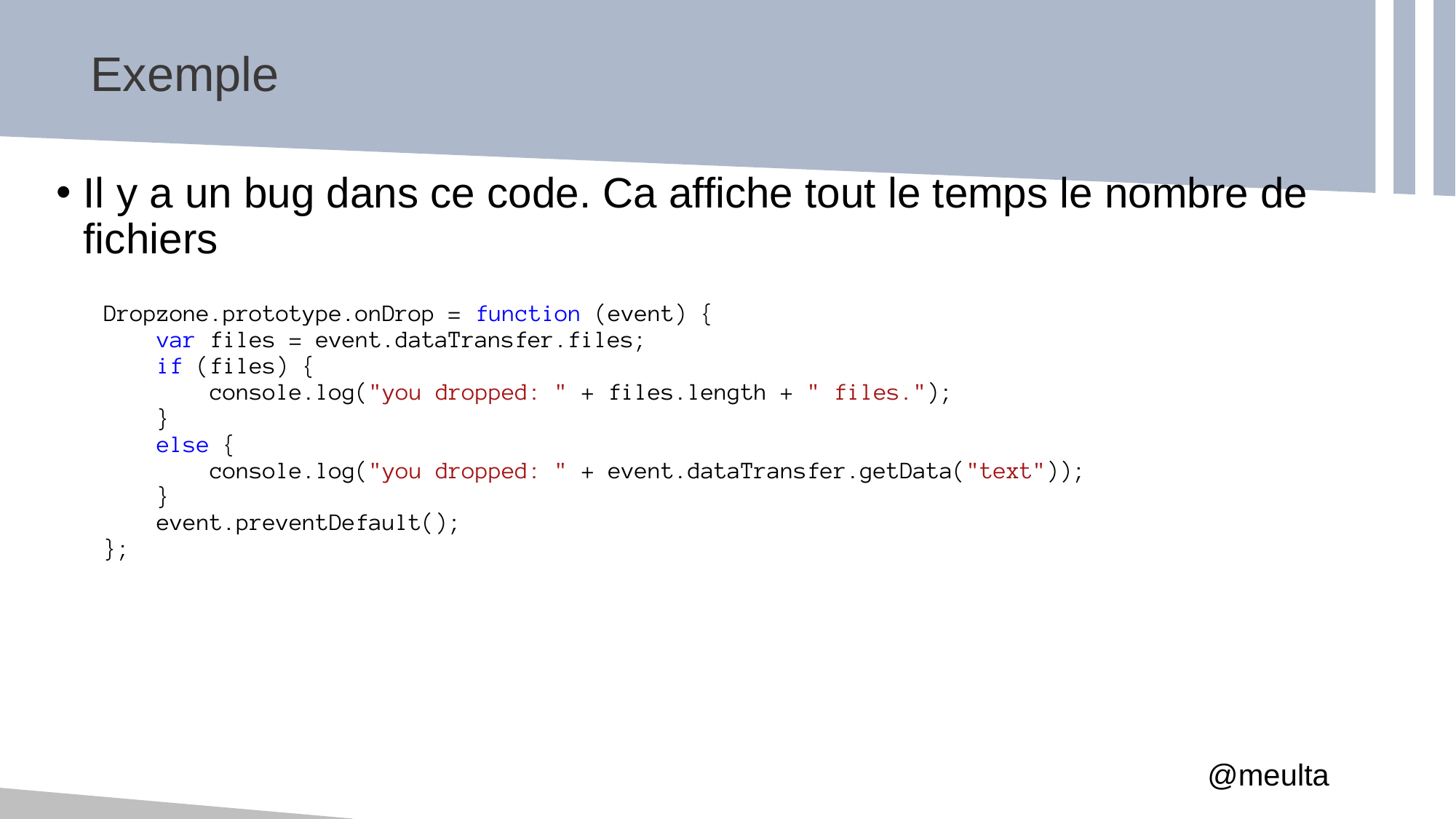

# Exemple
Il y a un bug dans ce code. Ca affiche tout le temps le nombre de fichiers

Dropzone.prototype.onDrop = function (event) {
    var files = event.dataTransfer.files;
    if (files) {
        console.log("you dropped: " + files.length + " files.");
    }
    else {
        console.log("you dropped: " + event.dataTransfer.getData("text"));
    }
    event.preventDefault();
};